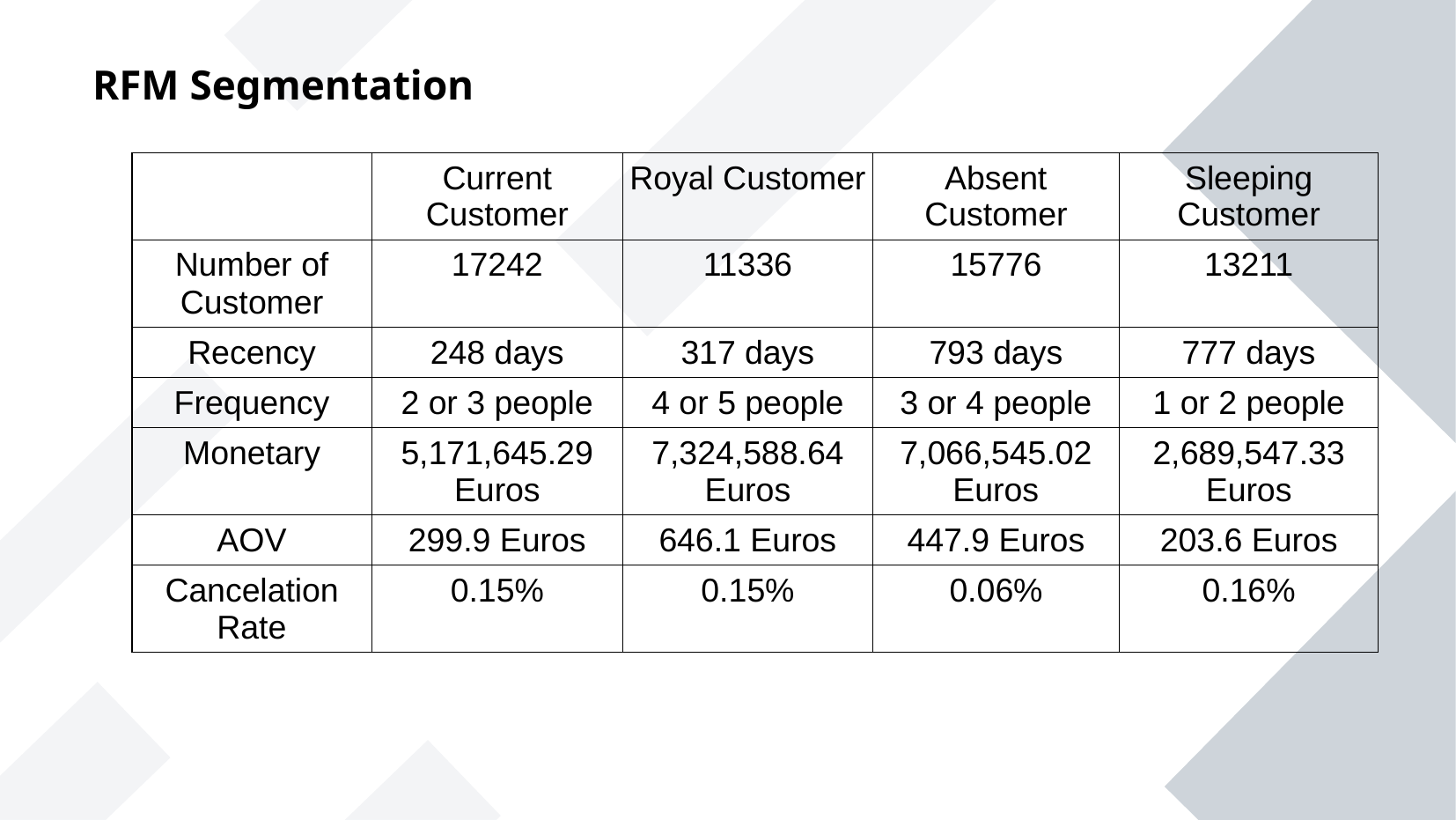

RFM Segmentation
|  | Current Customer | Royal Customer | Absent Customer | Sleeping Customer |
| --- | --- | --- | --- | --- |
| Number of Customer | 17242 | 11336 | 15776 | 13211 |
| Recency | 248 days | 317 days | 793 days | 777 days |
| Frequency | 2 or 3 people | 4 or 5 people | 3 or 4 people | 1 or 2 people |
| Monetary | 5,171,645.29 Euros | 7,324,588.64 Euros | 7,066,545.02 Euros | 2,689,547.33 Euros |
| AOV | 299.9 Euros | 646.1 Euros | 447.9 Euros | 203.6 Euros |
| Cancelation Rate | 0.15% | 0.15% | 0.06% | 0.16% |